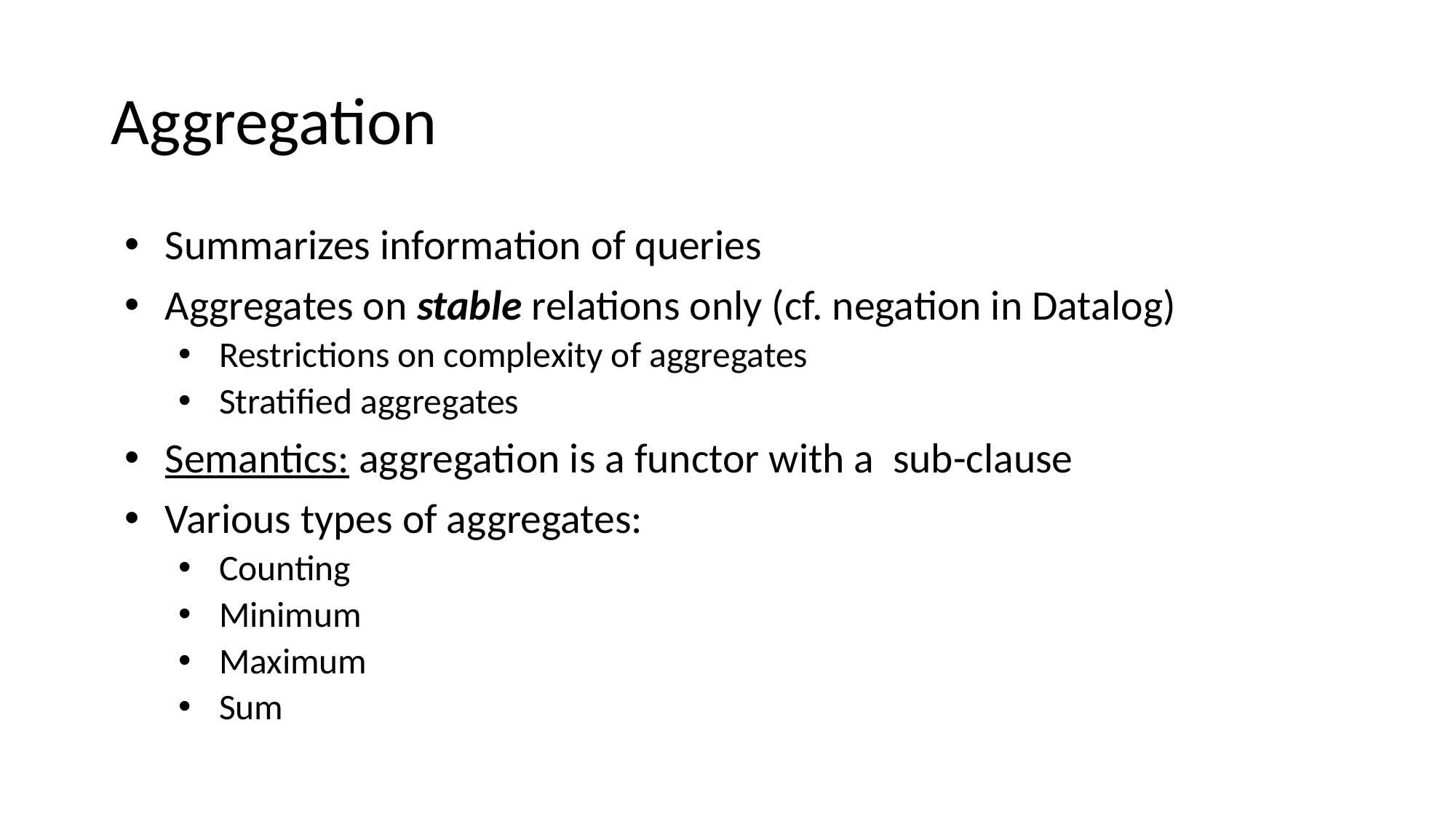

# Aggregation
Summarizes information of queries
Aggregates on stable relations only (cf. negation in Datalog)
Restrictions on complexity of aggregates
Stratified aggregates
Semantics: aggregation is a functor with a  sub-clause
Various types of aggregates:
Counting
Minimum
Maximum
Sum